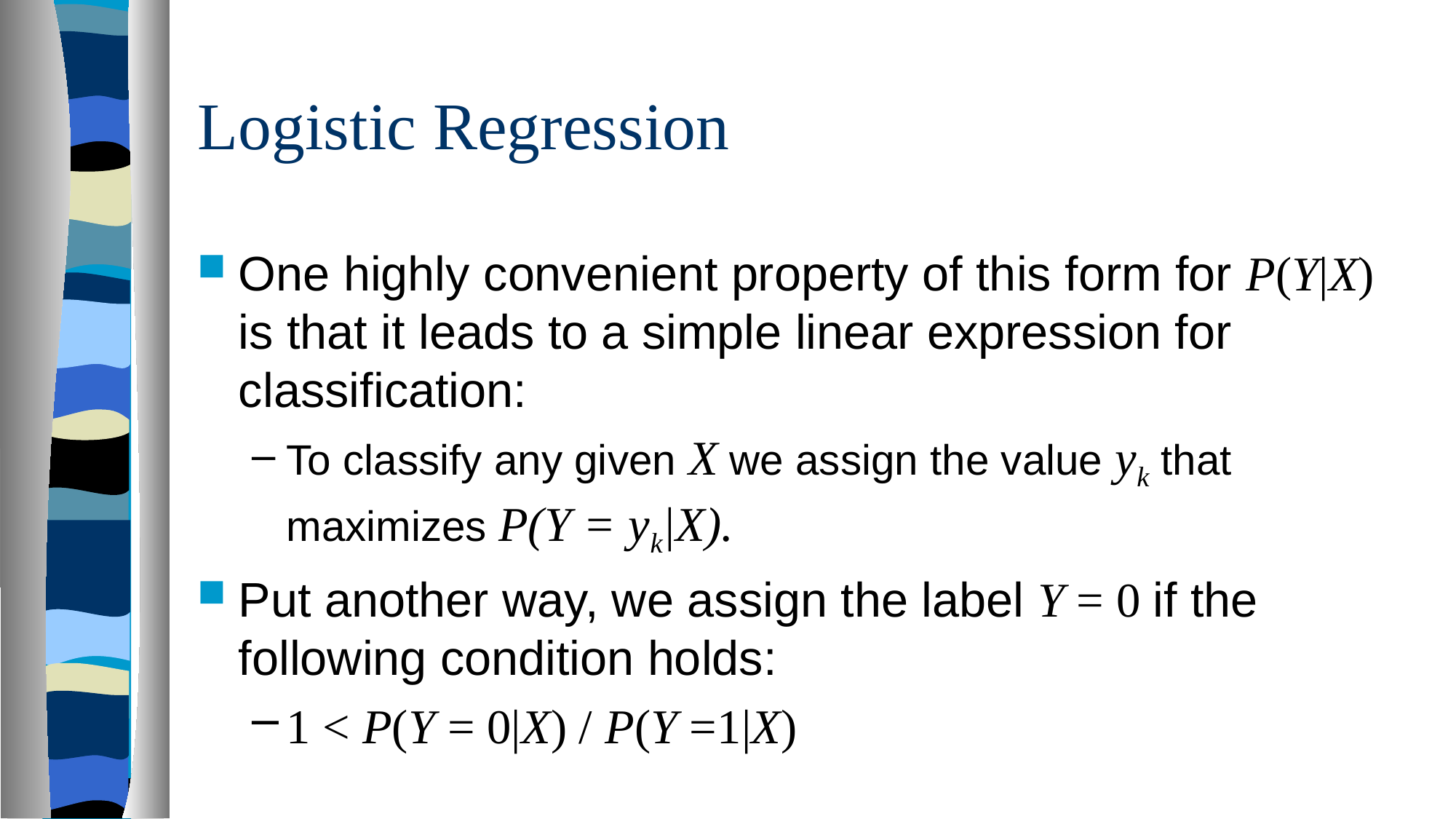

# Logistic Regression
One highly convenient property of this form for P(Y|X) is that it leads to a simple linear expression for classification:
To classify any given X we assign the value yk that maximizes P(Y = yk|X).
Put another way, we assign the label Y = 0 if the following condition holds:
1 < P(Y = 0|X) / P(Y =1|X)